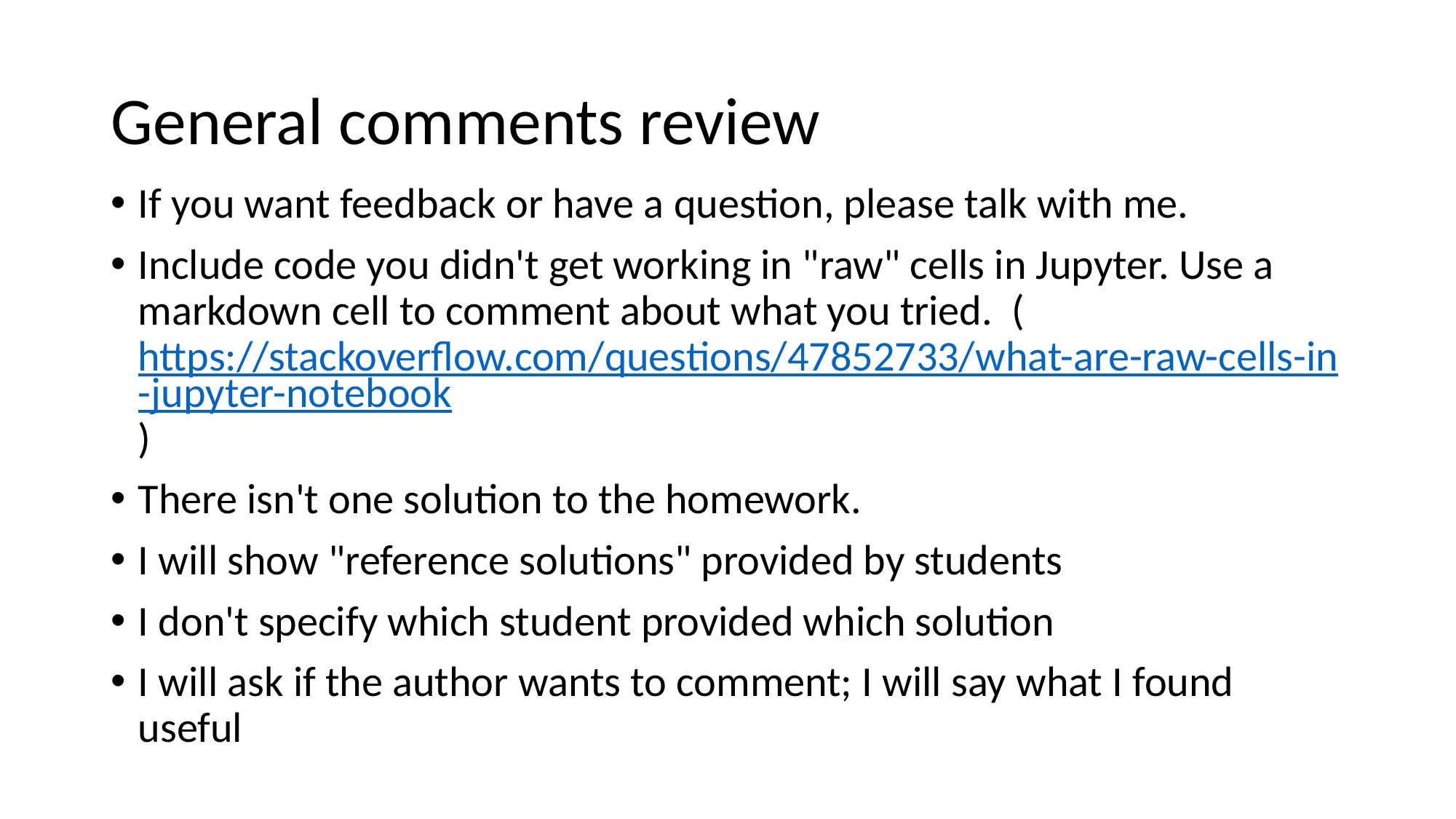

# General comments review
If you want feedback or have a question, please talk with me.
Include code you didn't get working in "raw" cells in Jupyter. Use a markdown cell to comment about what you tried.  (https://stackoverflow.com/questions/47852733/what-are-raw-cells-in-jupyter-notebook)
There isn't one solution to the homework.
I will show "reference solutions" provided by students
I don't specify which student provided which solution
I will ask if the author wants to comment; I will say what I found useful